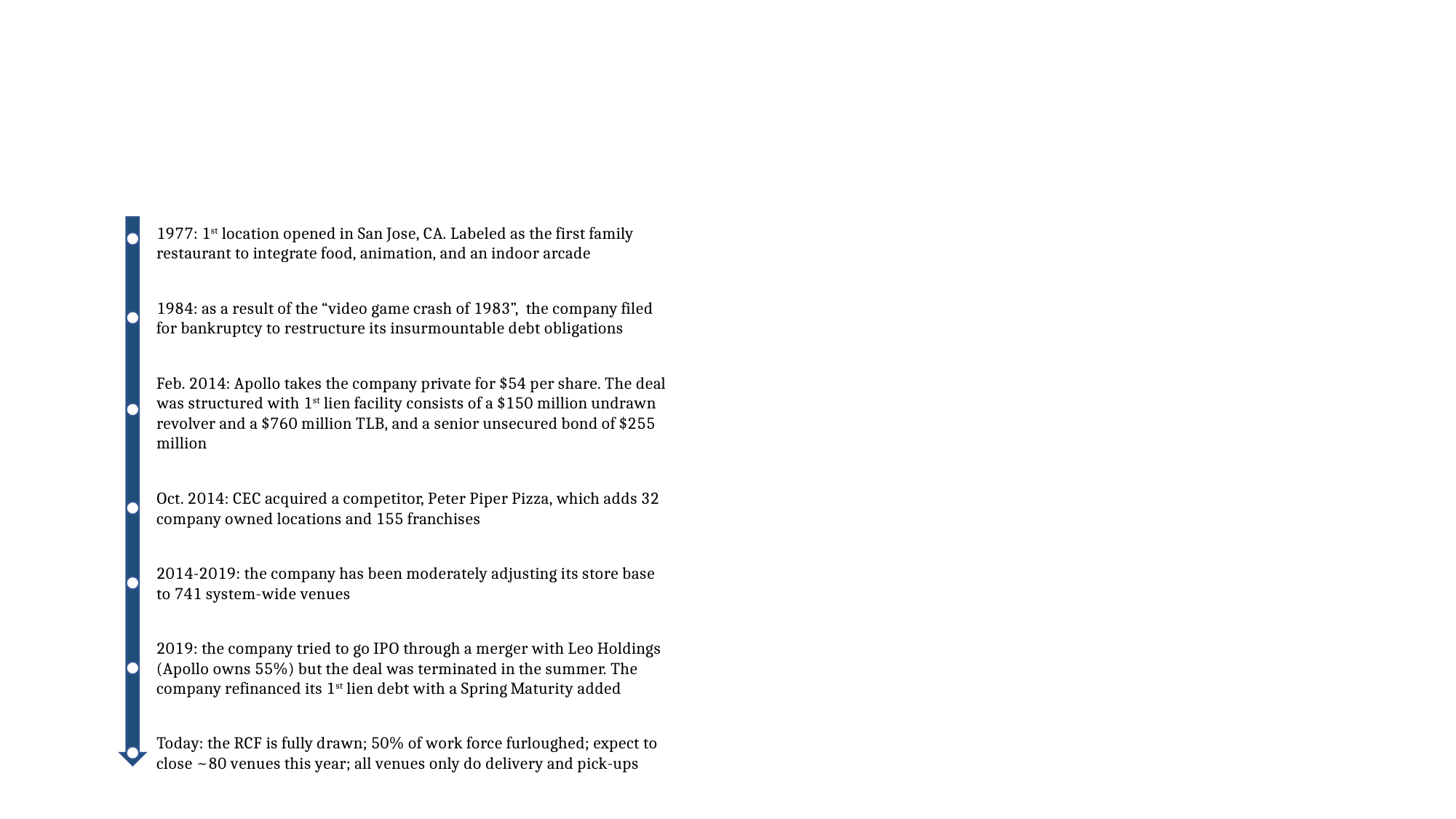

1977: 1st location opened in San Jose, CA. Labeled as the first family restaurant to integrate food, animation, and an indoor arcade

1984: as a result of the “video game crash of 1983”,  the company filed for bankruptcy to restructure its insurmountable debt obligations

Feb. 2014: Apollo takes the company private for $54 per share. The deal was structured with 1st lien facility consists of a $150 million undrawn revolver and a $760 million TLB, and a senior unsecured bond of $255 million

Oct. 2014: CEC acquired a competitor, Peter Piper Pizza, which adds 32 company owned locations and 155 franchises

2014-2019: the company has been moderately adjusting its store base to 741 system-wide venues

2019: the company tried to go IPO through a merger with Leo Holdings (Apollo owns 55%) but the deal was terminated in the summer. The company refinanced its 1st lien debt with a Spring Maturity added

Today: the RCF is fully drawn; 50% of work force furloughed; expect to close ~80 venues this year; all venues only do delivery and pick-ups